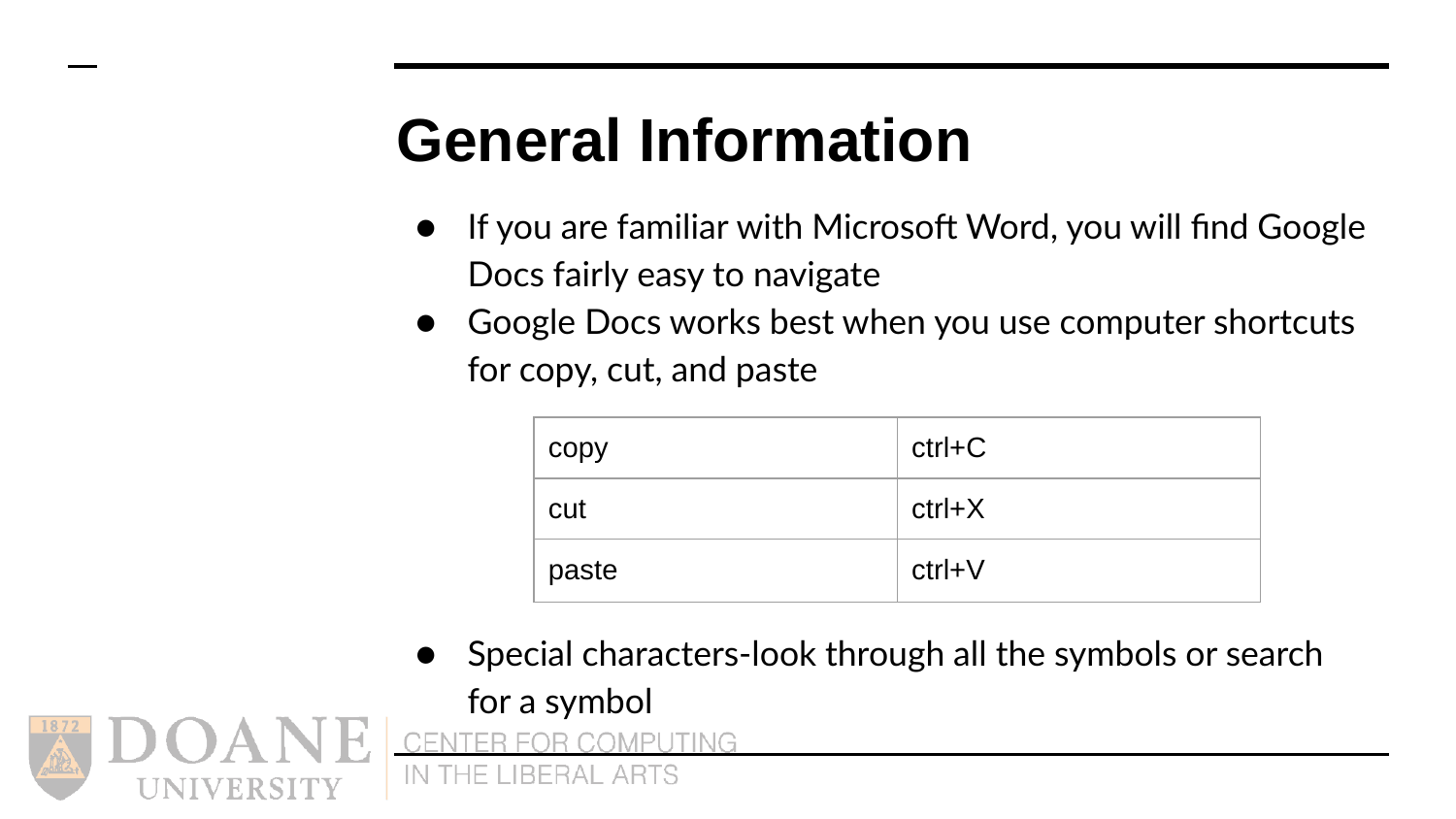

# General Information
If you are familiar with Microsoft Word, you will find Google Docs fairly easy to navigate
Google Docs works best when you use computer shortcuts for copy, cut, and paste

Special characters-look through all the symbols or search for a symbol
| copy | ctrl+C |
| --- | --- |
| cut | ctrl+X |
| paste | ctrl+V |